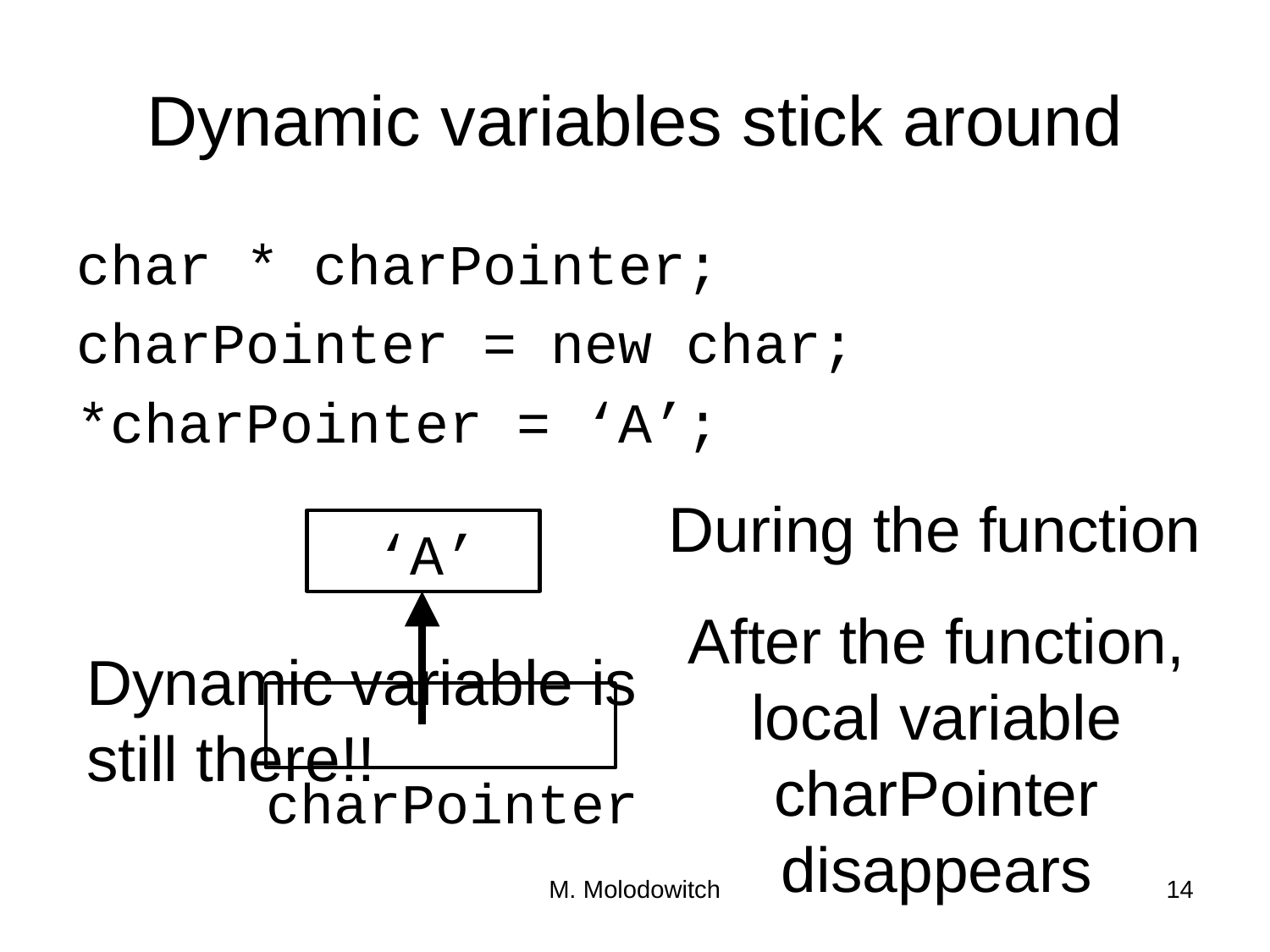

# Dynamic variables stick around
char * charPointer;
charPointer = new char;
*charPointer = ‘A’;
During the function

‘A’
After the function, local variable charPointer disappears
Dynamic variable is still there!!

charPointer
M. Molodowitch
14